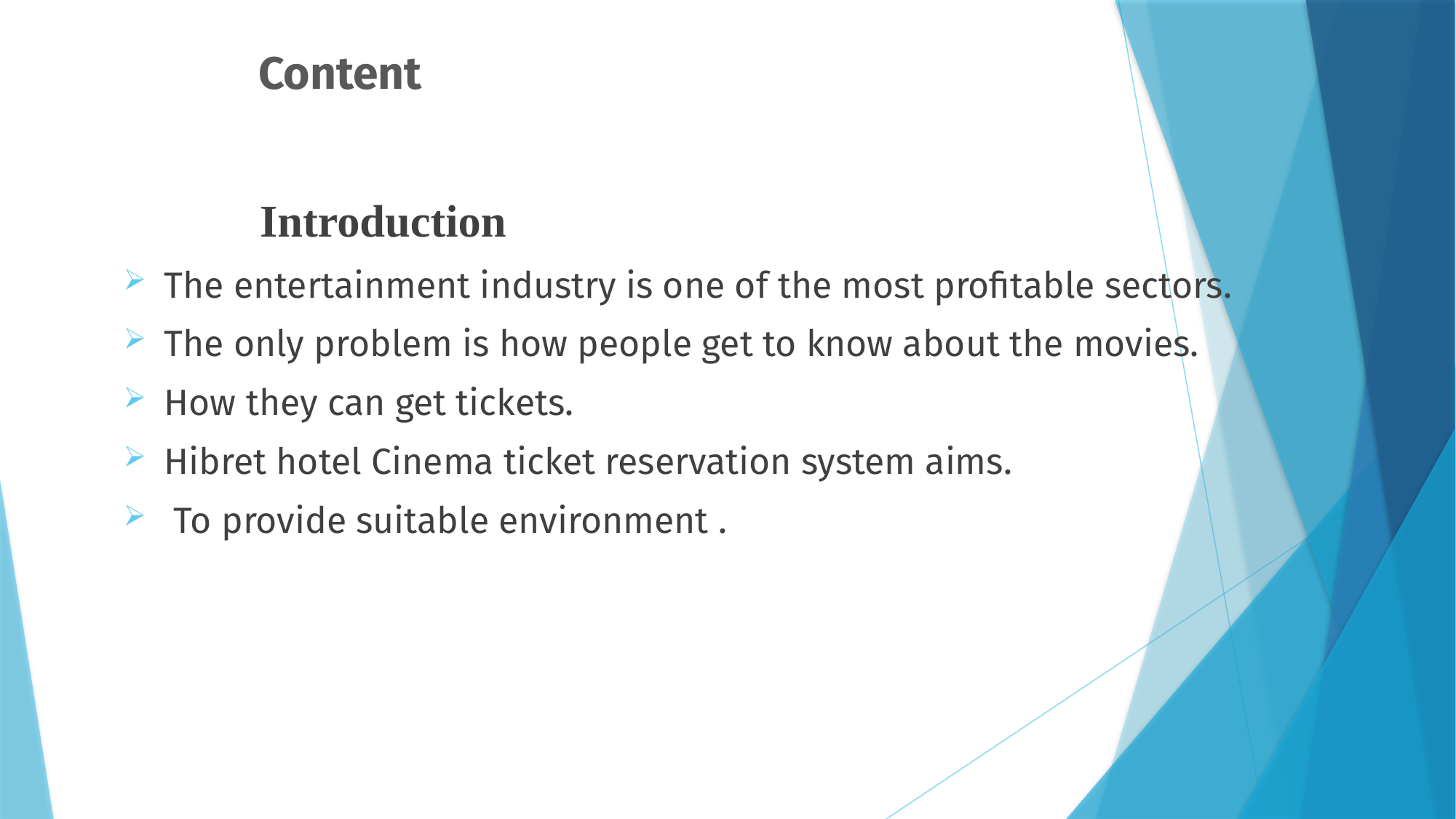

# Content

               Introduction
The entertainment industry is one of the most profitable sectors.
The only problem is how people get to know about the movies.
How they can get tickets.
Hibret hotel Cinema ticket reservation system aims.
 To provide suitable environment .